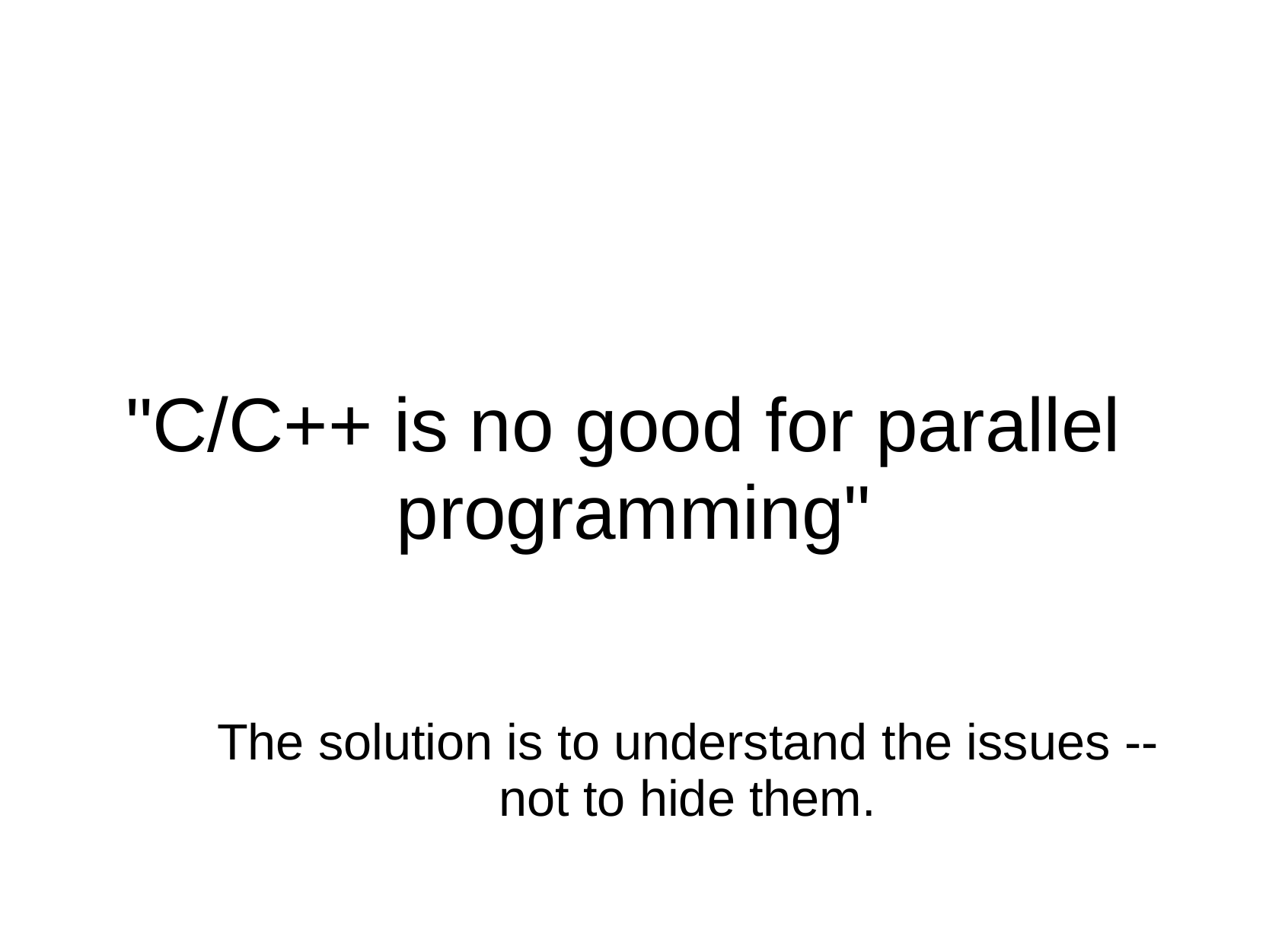

"C/C++
is
no
good
for
parallel
programming"
The solution is to understand
not to hide them.
the issues --